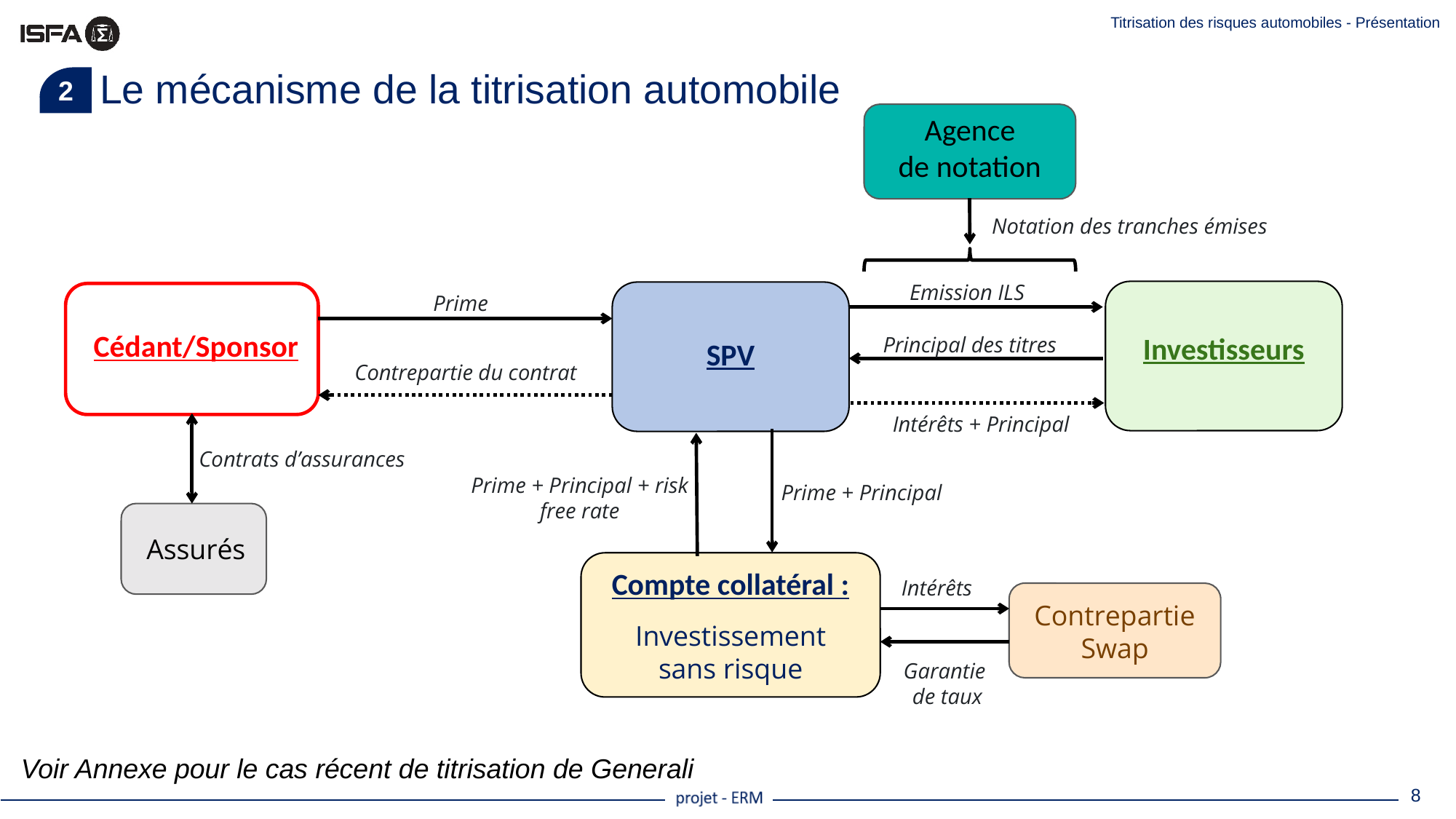

Titrisation des risques automobiles - Présentation
# Le mécanisme de la titrisation automobile
2

Agence
de notation

Emission ILS

SPV
Prime
Principal des titres
Contrepartie du contrat
Intérêts + Principal
Prime + Principal + risk free rate

Compte collatéral :
Investissement sans risque

Cédant/Sponsor
Prime + Principal

Assurés
Contrats d’assurances

Investisseurs
Intérêts
Garantie
 de taux

Contrepartie Swap
Notation des tranches émises
Voir Annexe pour le cas récent de titrisation de Generali
8
8